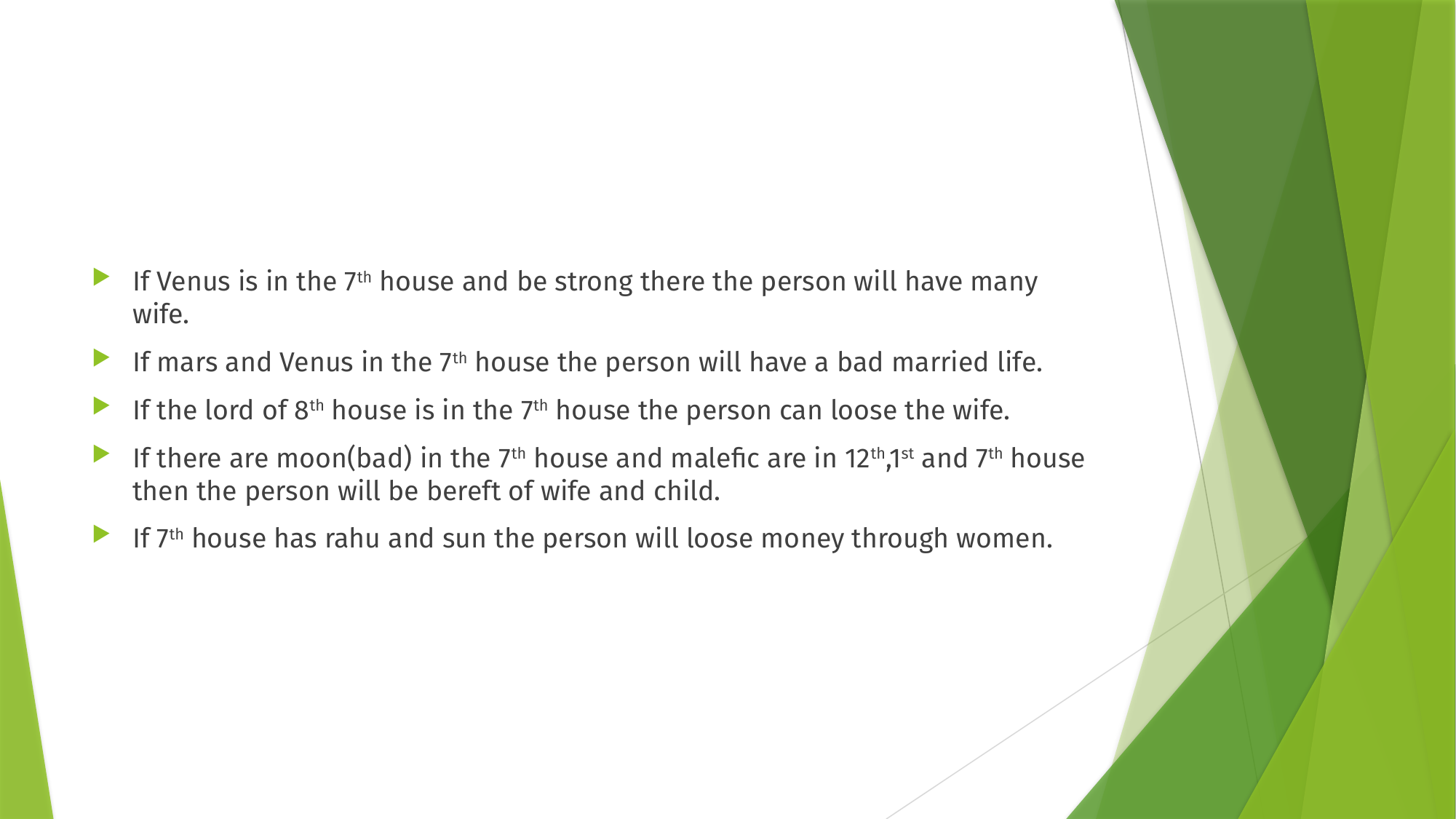

#
If Venus is in the 7th house and be strong there the person will have many wife.
If mars and Venus in the 7th house the person will have a bad married life.
If the lord of 8th house is in the 7th house the person can loose the wife.
If there are moon(bad) in the 7th house and malefic are in 12th,1st and 7th house then the person will be bereft of wife and child.
If 7th house has rahu and sun the person will loose money through women.